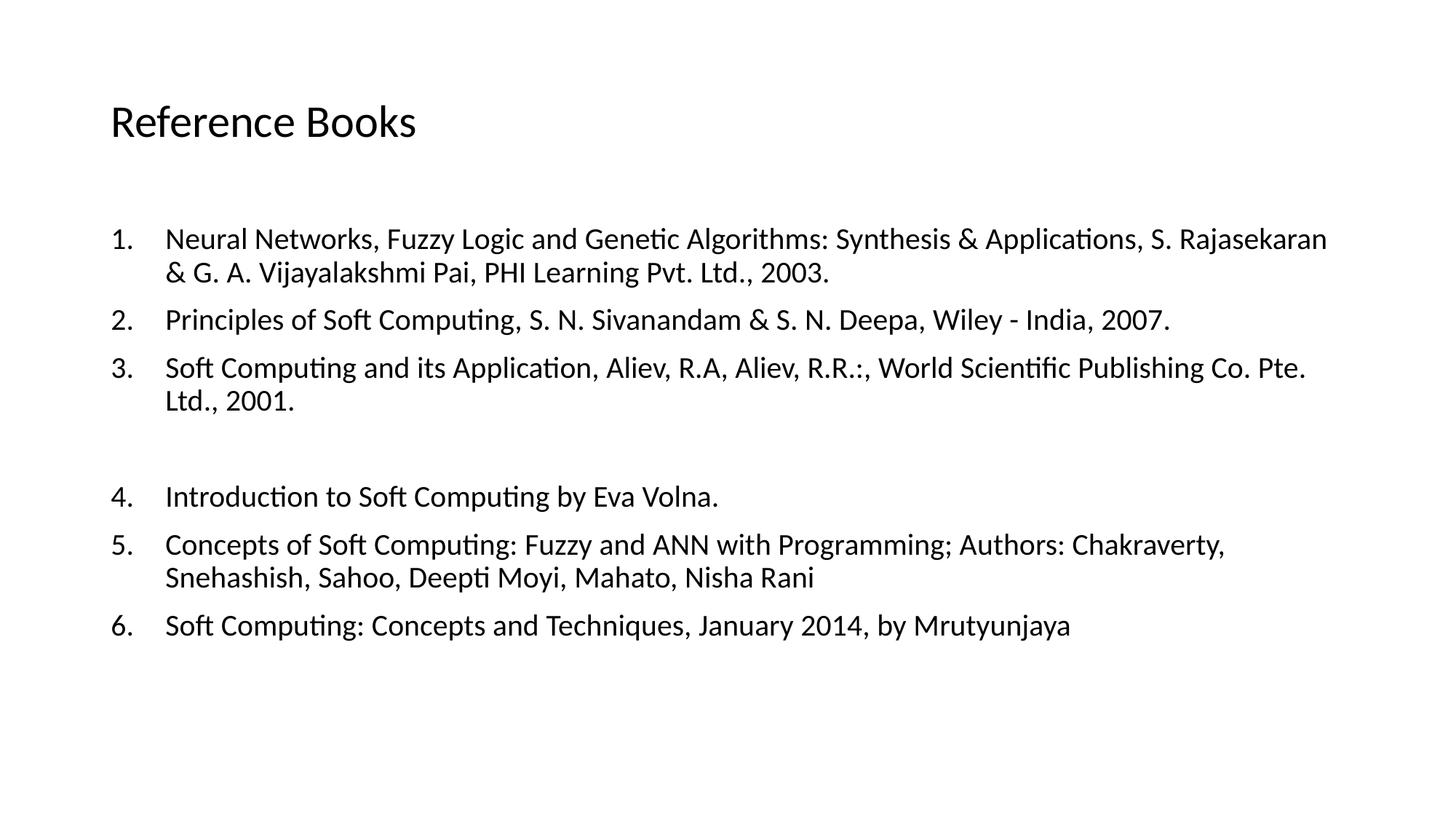

# Reference Books
Neural Networks, Fuzzy Logic and Genetic Algorithms: Synthesis & Applications, S. Rajasekaran & G. A. Vijayalakshmi Pai, PHI Learning Pvt. Ltd., 2003.
Principles of Soft Computing, S. N. Sivanandam & S. N. Deepa, Wiley - India, 2007.
Soft Computing and its Application, Aliev, R.A, Aliev, R.R.:, World Scientific Publishing Co. Pte. Ltd., 2001.

Introduction to Soft Computing by Eva Volna.
Concepts of Soft Computing: Fuzzy and ANN with Programming; Authors: Chakraverty, Snehashish, Sahoo, Deepti Moyi, Mahato, Nisha Rani
Soft Computing: Concepts and Techniques, January 2014, by Mrutyunjaya